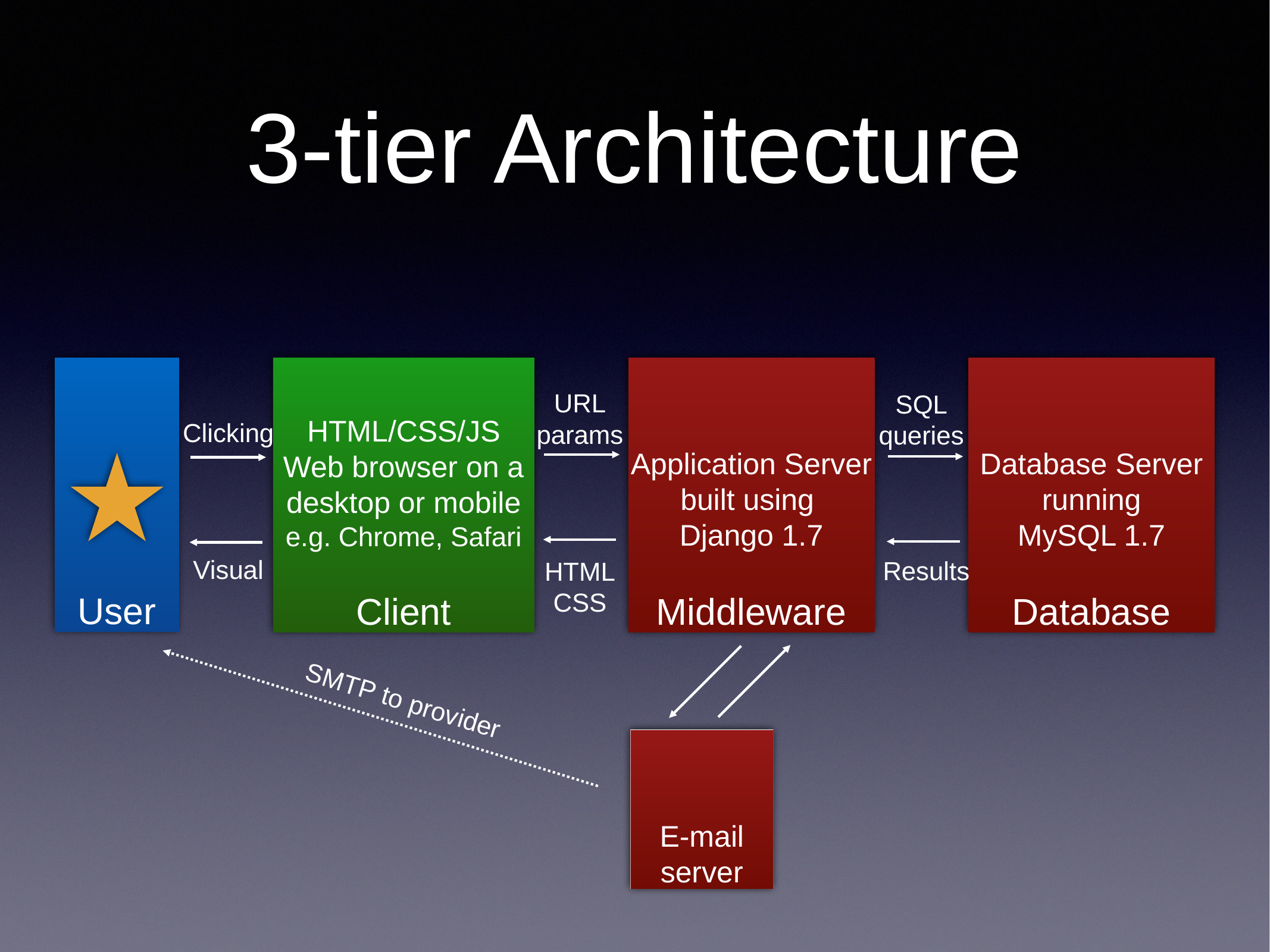

# 3-tier Architecture

HTML/CSS/JS
Web browser on a desktop or mobile
e.g. Chrome, Safari

Client

Application Server built using
Django 1.7

Middleware

Database Server
running
MySQL 1.7

Database

User
URL
params
SQL
queries
Clicking

Visual
Results
HTML
CSS

SMTP to provider

E-mail server